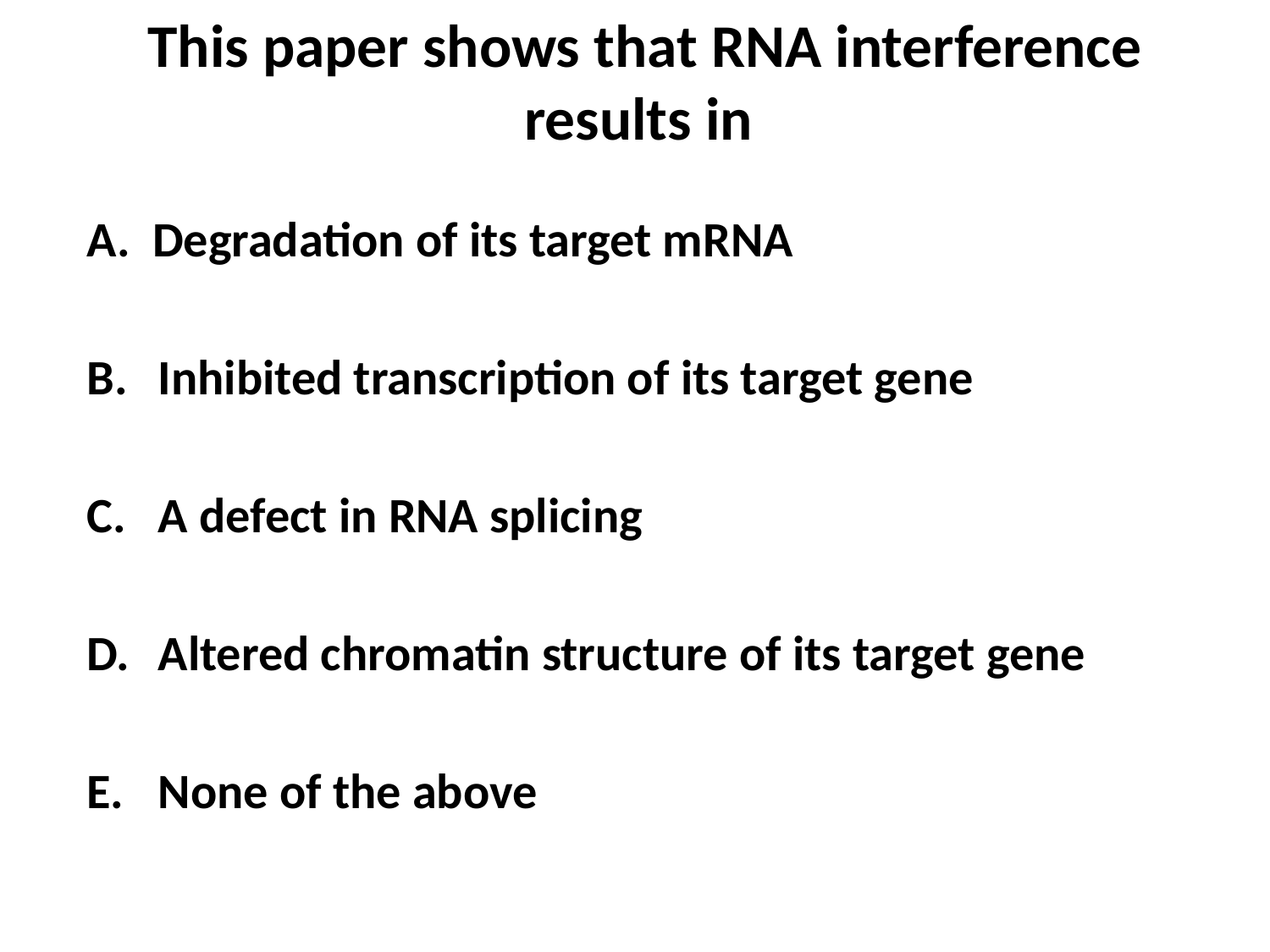

# This paper shows that RNA interference results in
A.  Degradation of its target mRNA

Inhibited transcription of its target gene

A defect in RNA splicing

Altered chromatin structure of its target gene

None of the above